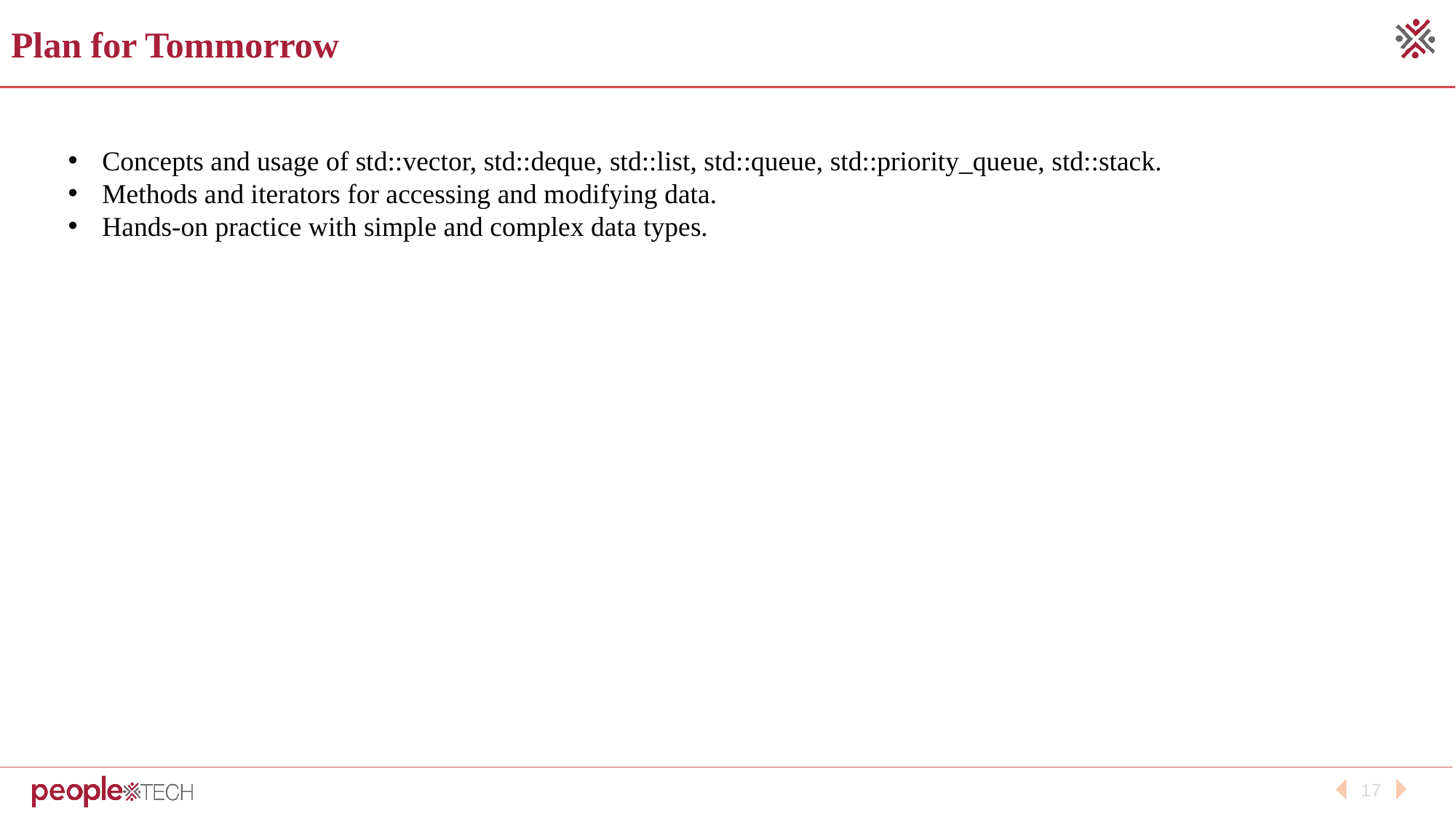

Plan for Tommorrow

Concepts and usage of std::vector, std::deque, std::list, std::queue, std::priority_queue, std::stack.
Methods and iterators for accessing and modifying data.
Hands-on practice with simple and complex data types.